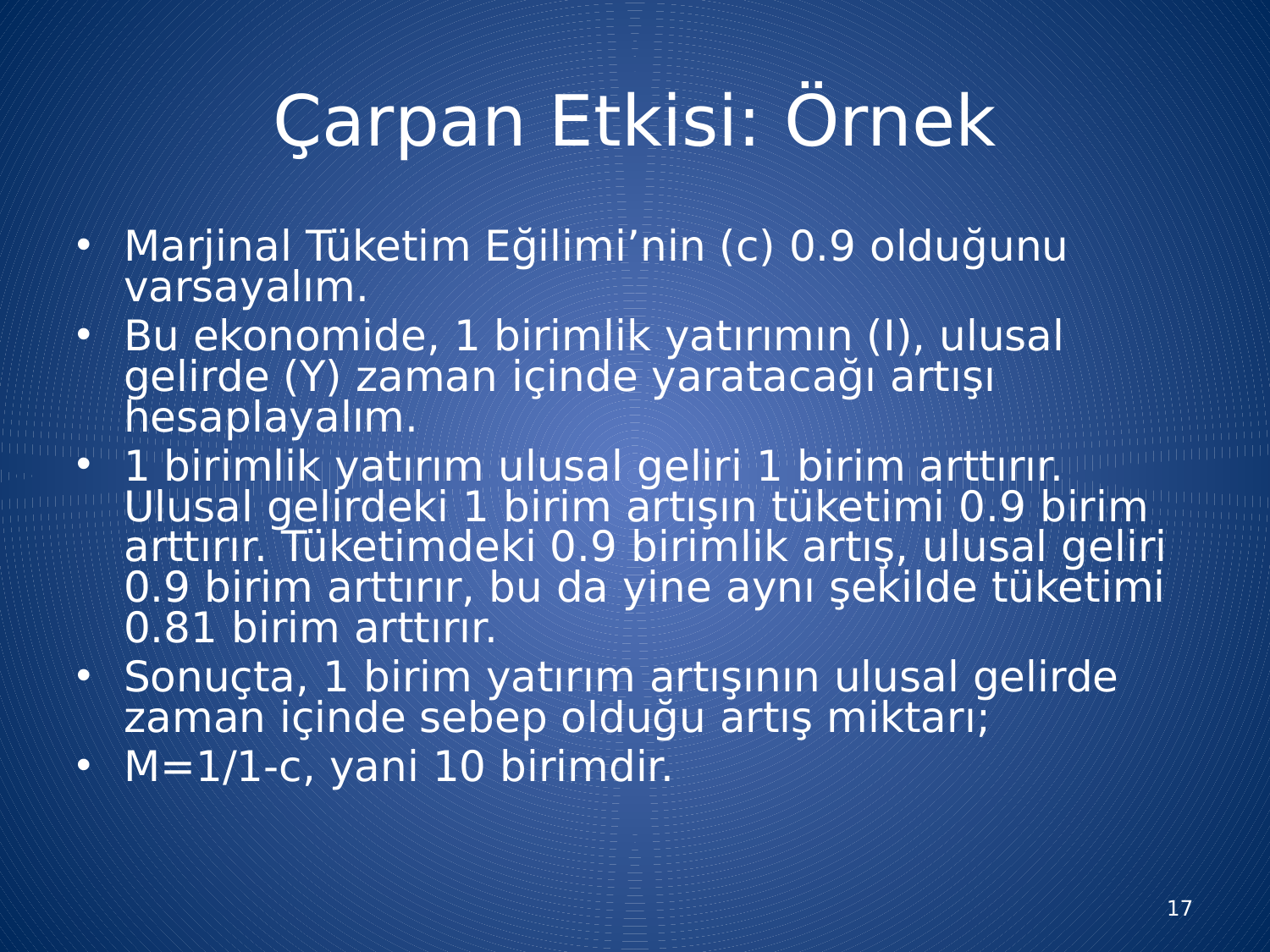

# Çarpan Etkisi: Örnek
Marjinal Tüketim Eğilimi’nin (c) 0.9 olduğunu varsayalım.
Bu ekonomide, 1 birimlik yatırımın (I), ulusal gelirde (Y) zaman içinde yaratacağı artışı hesaplayalım.
1 birimlik yatırım ulusal geliri 1 birim arttırır. Ulusal gelirdeki 1 birim artışın tüketimi 0.9 birim arttırır. Tüketimdeki 0.9 birimlik artış, ulusal geliri 0.9 birim arttırır, bu da yine aynı şekilde tüketimi 0.81 birim arttırır.
Sonuçta, 1 birim yatırım artışının ulusal gelirde zaman içinde sebep olduğu artış miktarı;
M=1/1-c, yani 10 birimdir.
17